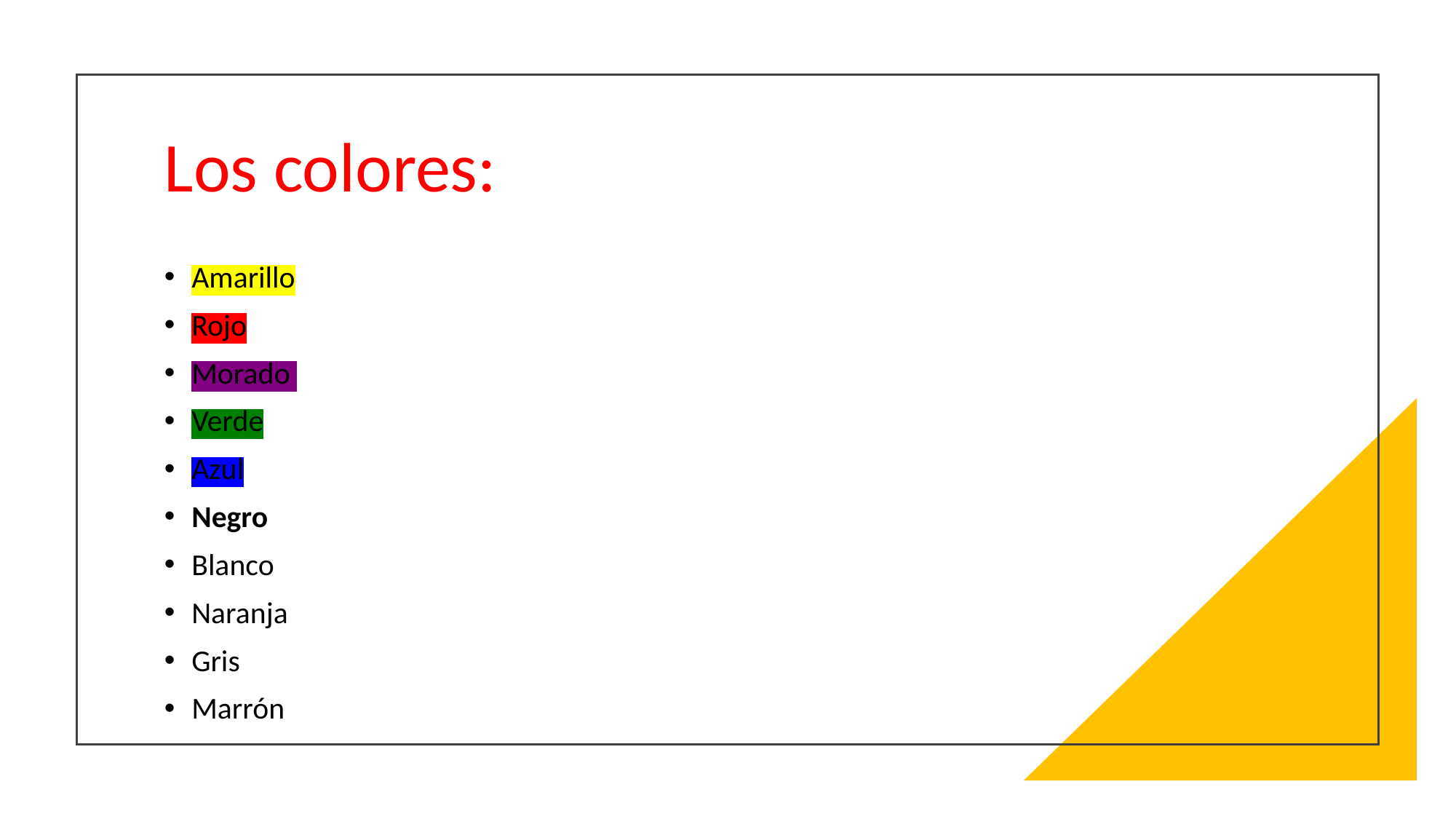

# Los colores:

Amarillo
Rojo
Morado
Verde
Azul
Negro
Blanco
Naranja
Gris
Marrón